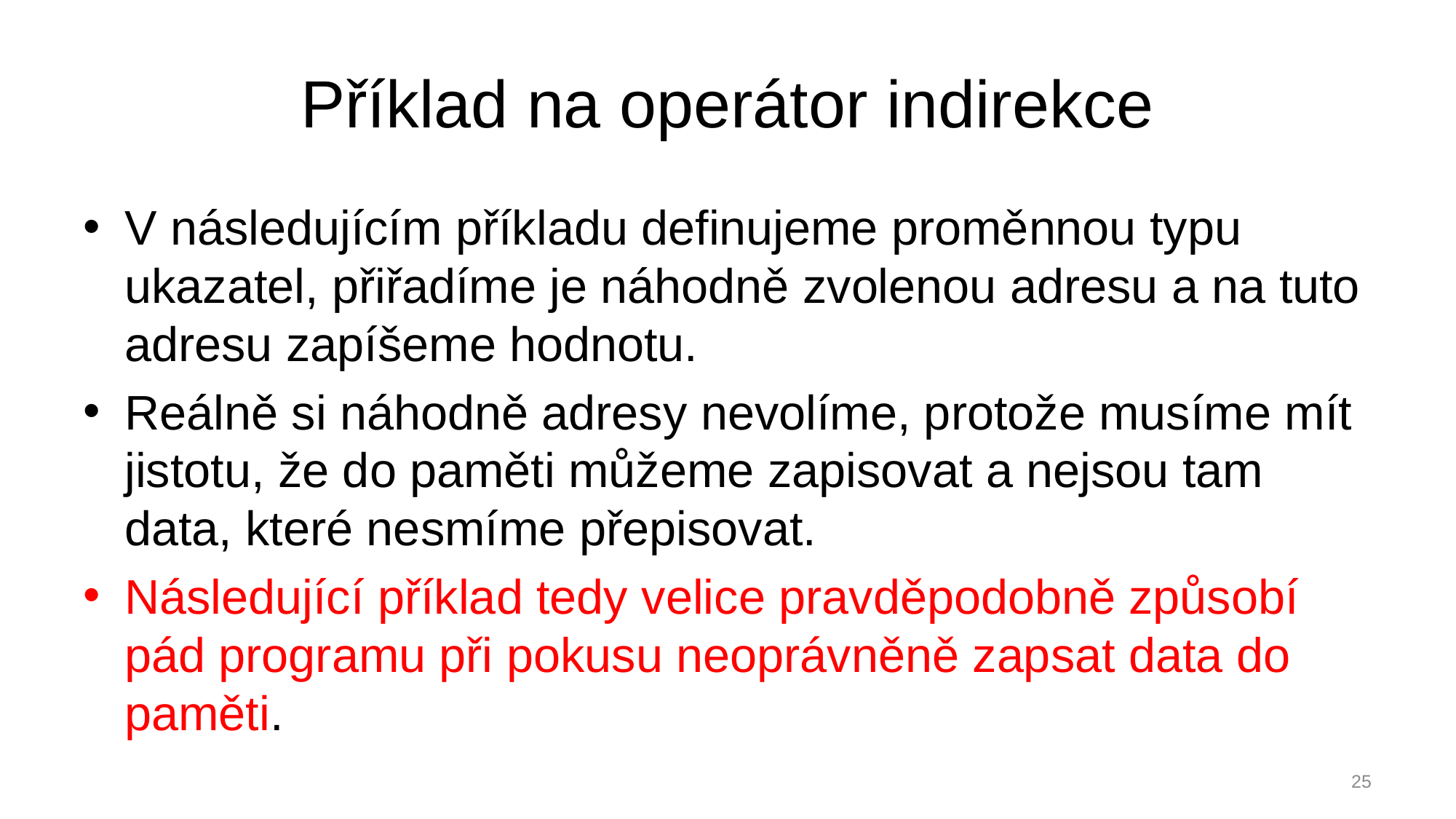

# Příklad na operátor indirekce
V následujícím příkladu definujeme proměnnou typu ukazatel, přiřadíme je náhodně zvolenou adresu a na tuto adresu zapíšeme hodnotu.
Reálně si náhodně adresy nevolíme, protože musíme mít jistotu, že do paměti můžeme zapisovat a nejsou tam data, které nesmíme přepisovat.
Následující příklad tedy velice pravděpodobně způsobí pád programu při pokusu neoprávněně zapsat data do paměti.
25